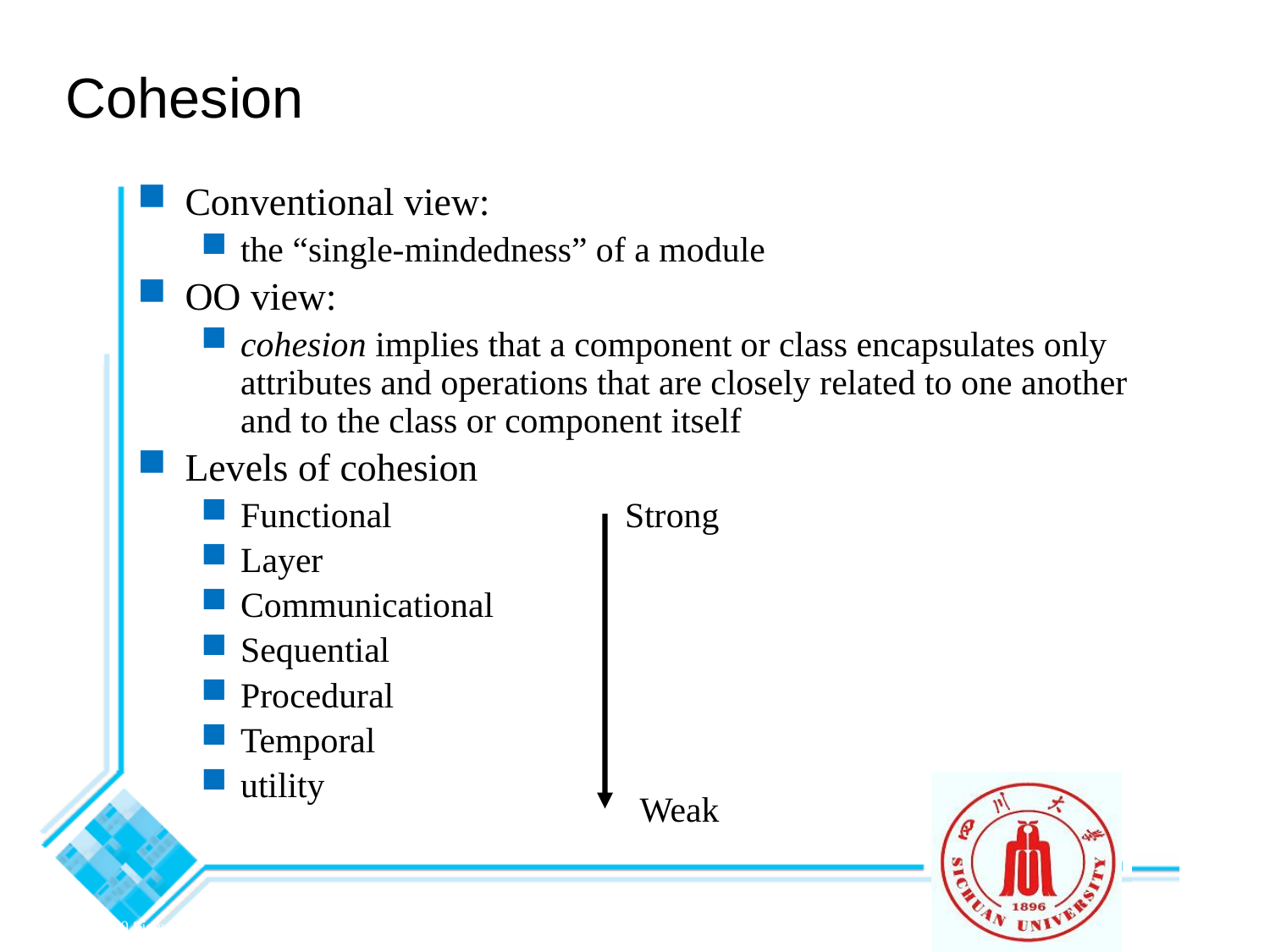

Cohesion
Conventional view:
the “single-mindedness” of a module
OO view:
cohesion implies that a component or class encapsulates only attributes and operations that are closely related to one another and to the class or component itself
Levels of cohesion
Functional
Layer
Communicational
Sequential
Procedural
Temporal
utility
Strong

Weak
28
© 2010 Sichuan University All rights reserved.  |  Confidential
28